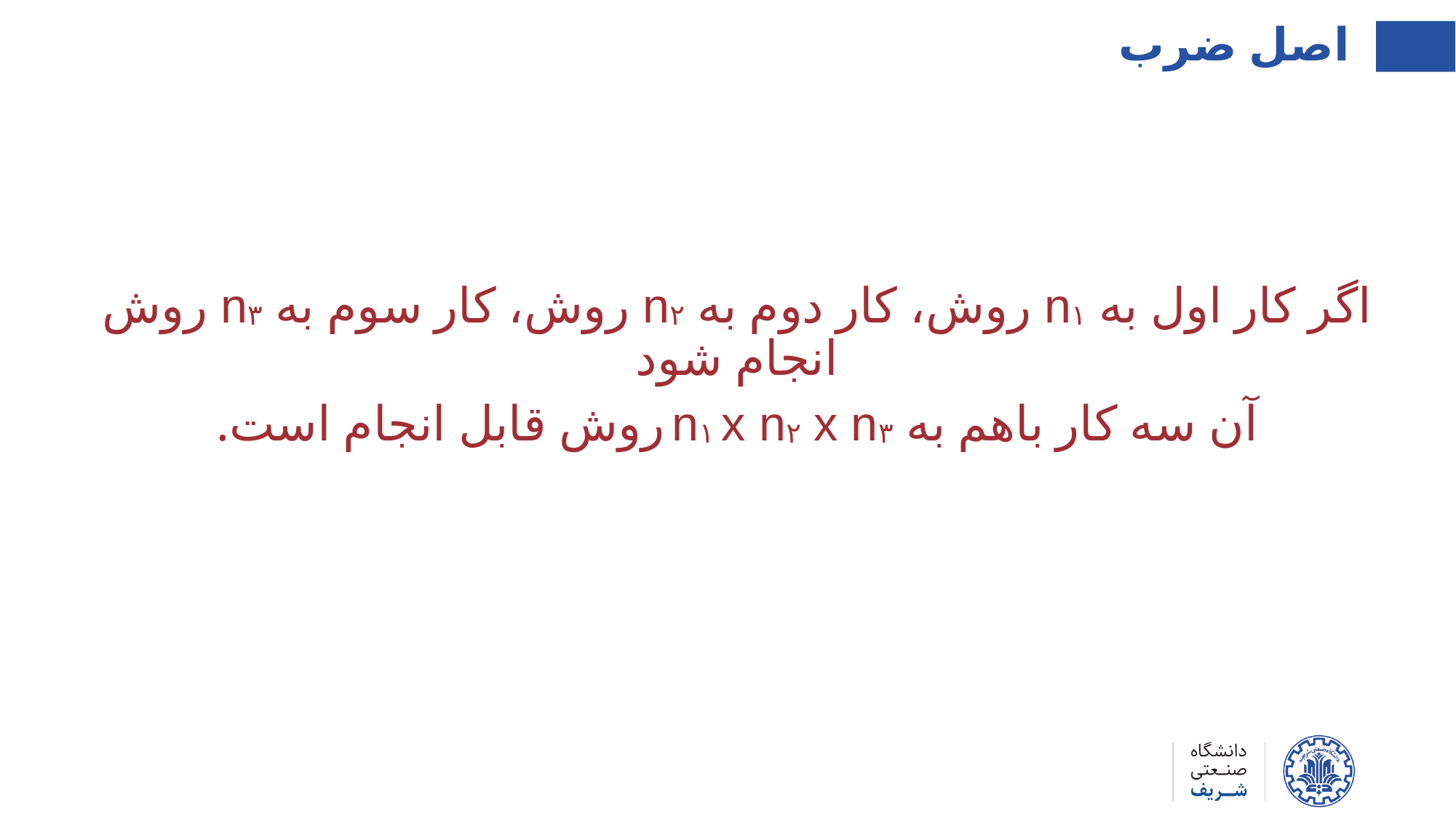

اصل ضرب
اگر کار اول به n۱ روش، کار دوم به n۲ روش، کار سوم به n۳ روش انجام شود
آن سه کار باهم به n۱ x n۲ x n۳ روش قابل انجام است.